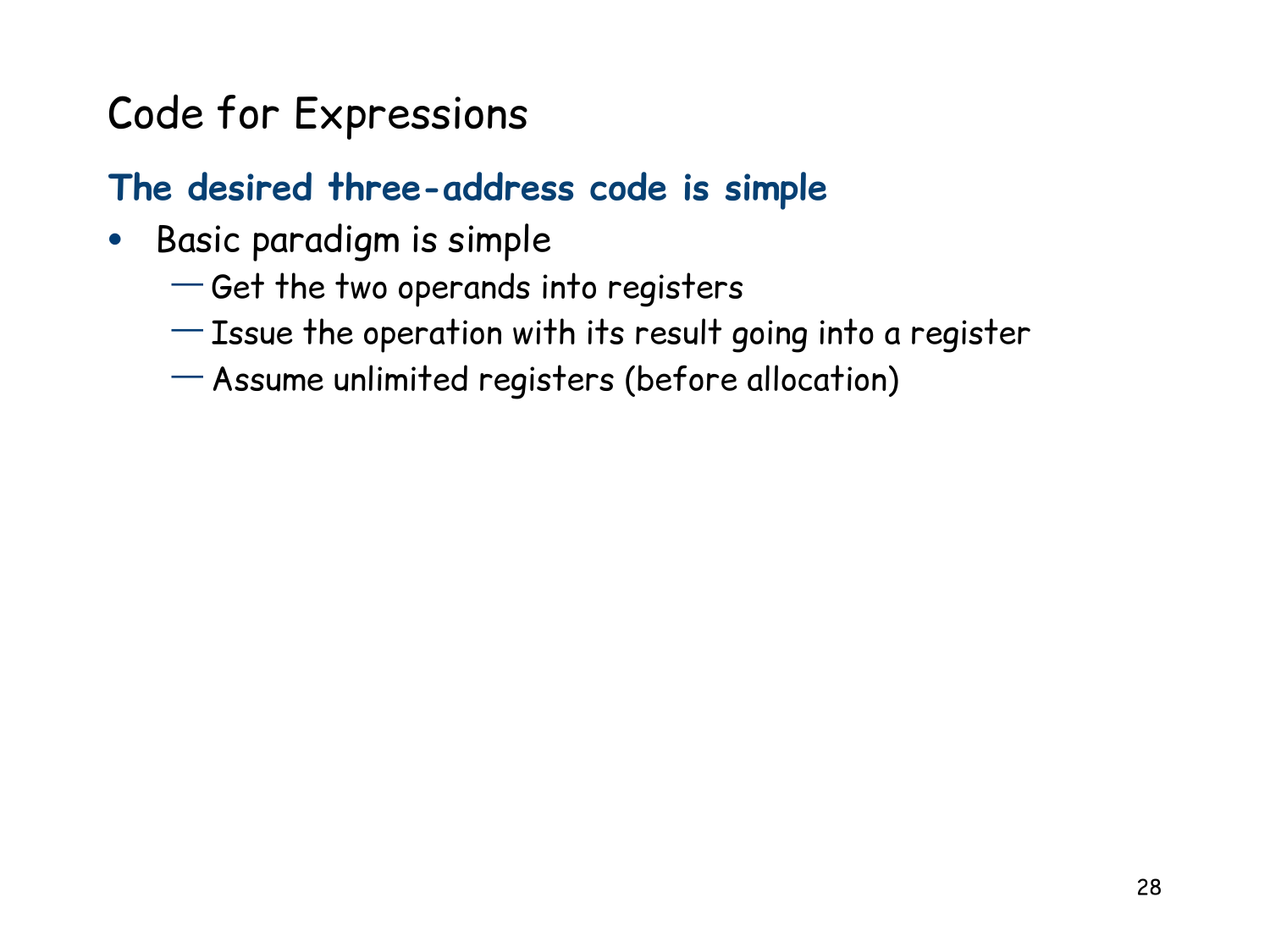

# Code for Expressions
The desired three-address code is simple
Basic paradigm is simple
Get the two operands into registers
Issue the operation with its result going into a register
Assume unlimited registers (before allocation)
28